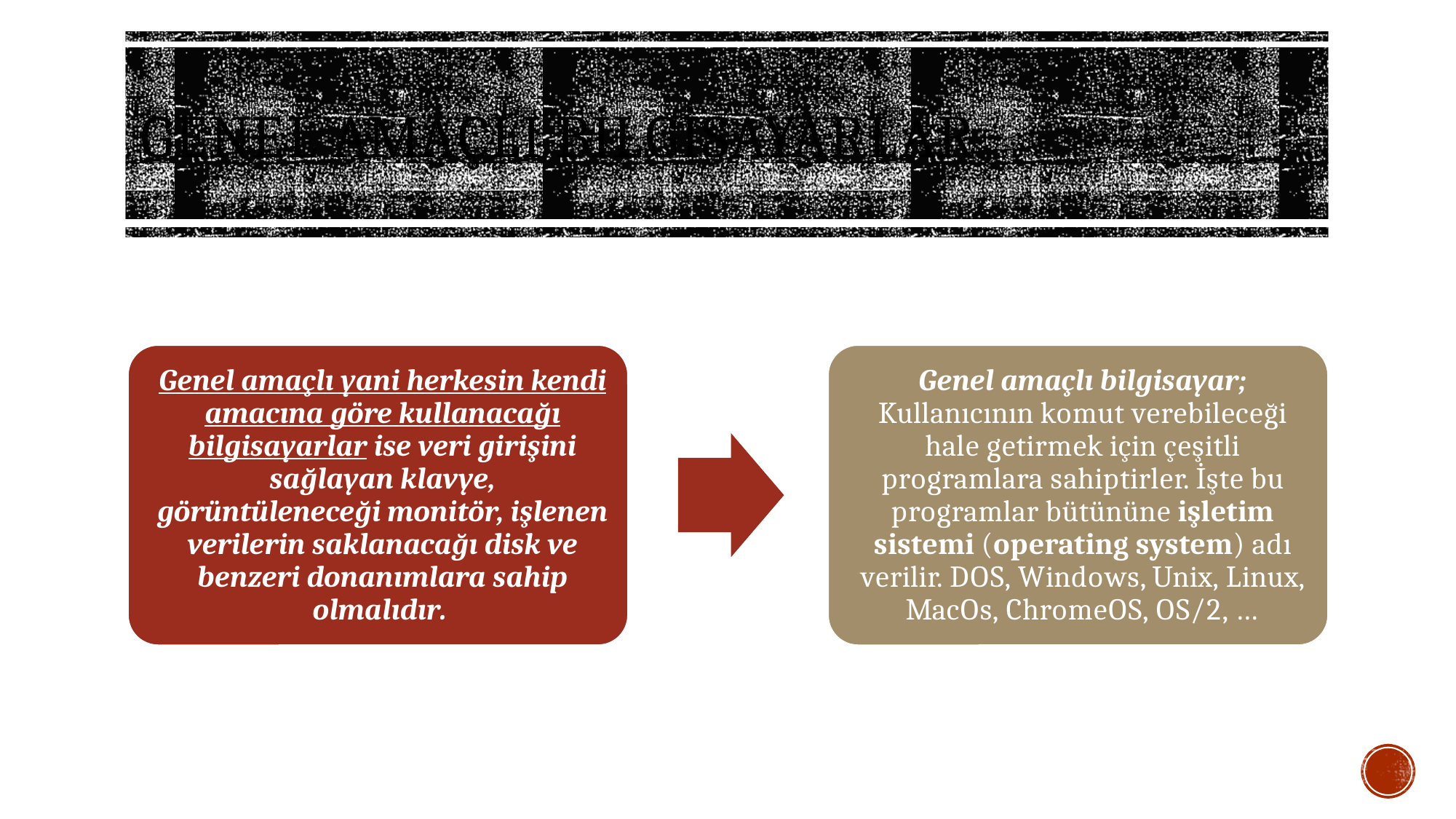

# Genel amaçlı bilgisayarlar
Genel amaçlı yani herkesin kendi amacına göre kullanacağı bilgisayarlar ise veri girişini sağlayan klavye, görüntüleneceği monitör, işlenen verilerin saklanacağı disk ve benzeri donanımlara sahip olmalıdır.

Genel amaçlı bilgisayar;
Kullanıcının komut verebileceği hale getirmek için çeşitli programlara sahiptirler. İşte bu programlar bütününe işletim sistemi (operating system) adı verilir. DOS, Windows, Unix, Linux, MacOs, ChromeOS, OS/2, …